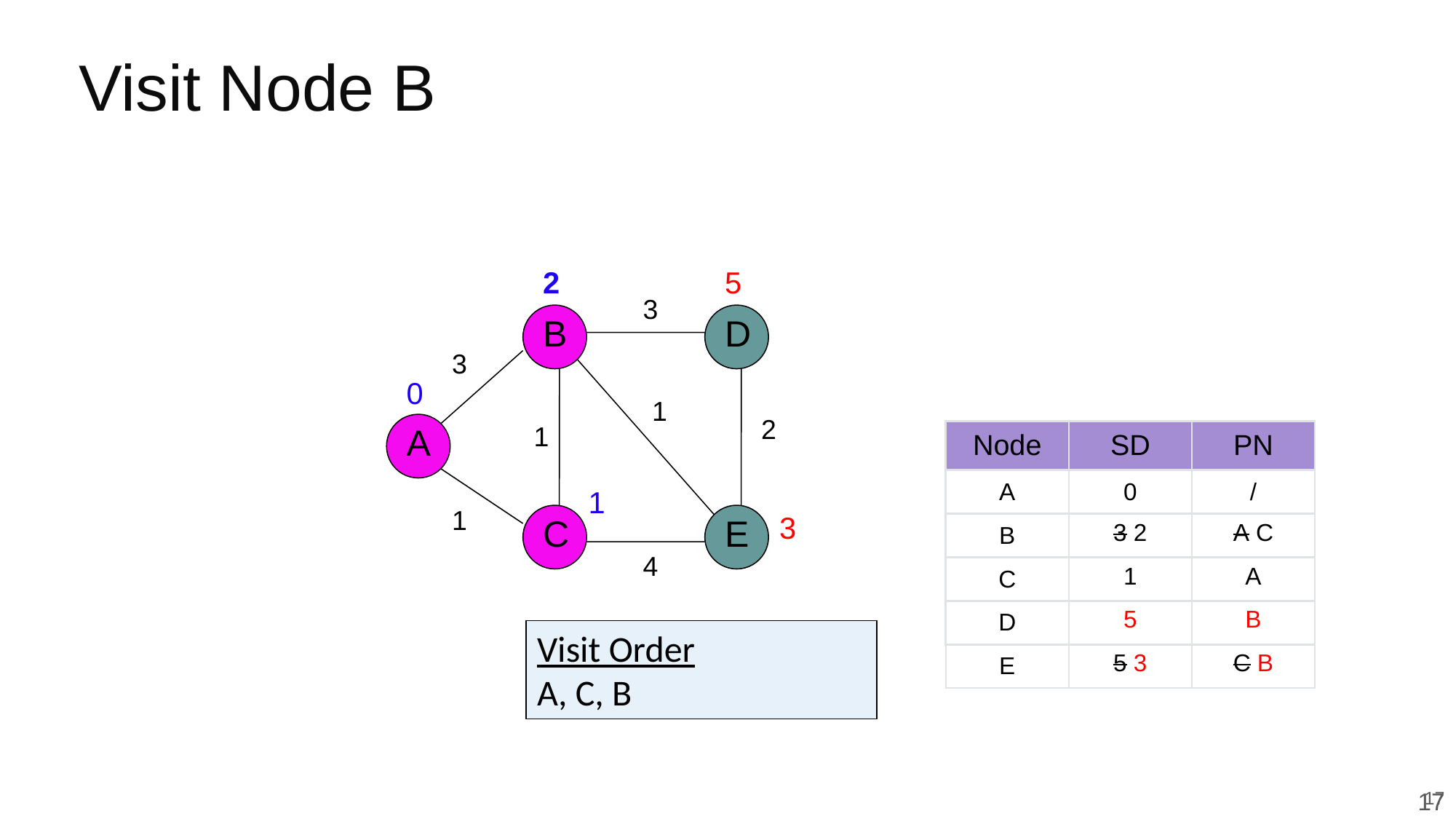

# Visit Node B

2
5
3

B

D

3

0
1
2

A
1
| Node | SD | PN |
| --- | --- | --- |
| A | 0 | / |
| B | 3 2 | A C |
| C | 1 | A |
| D | 5 | B |
| E | 5 3 | C B |

1
1
3

C

E

4
Visit Order
A, C, B
 17